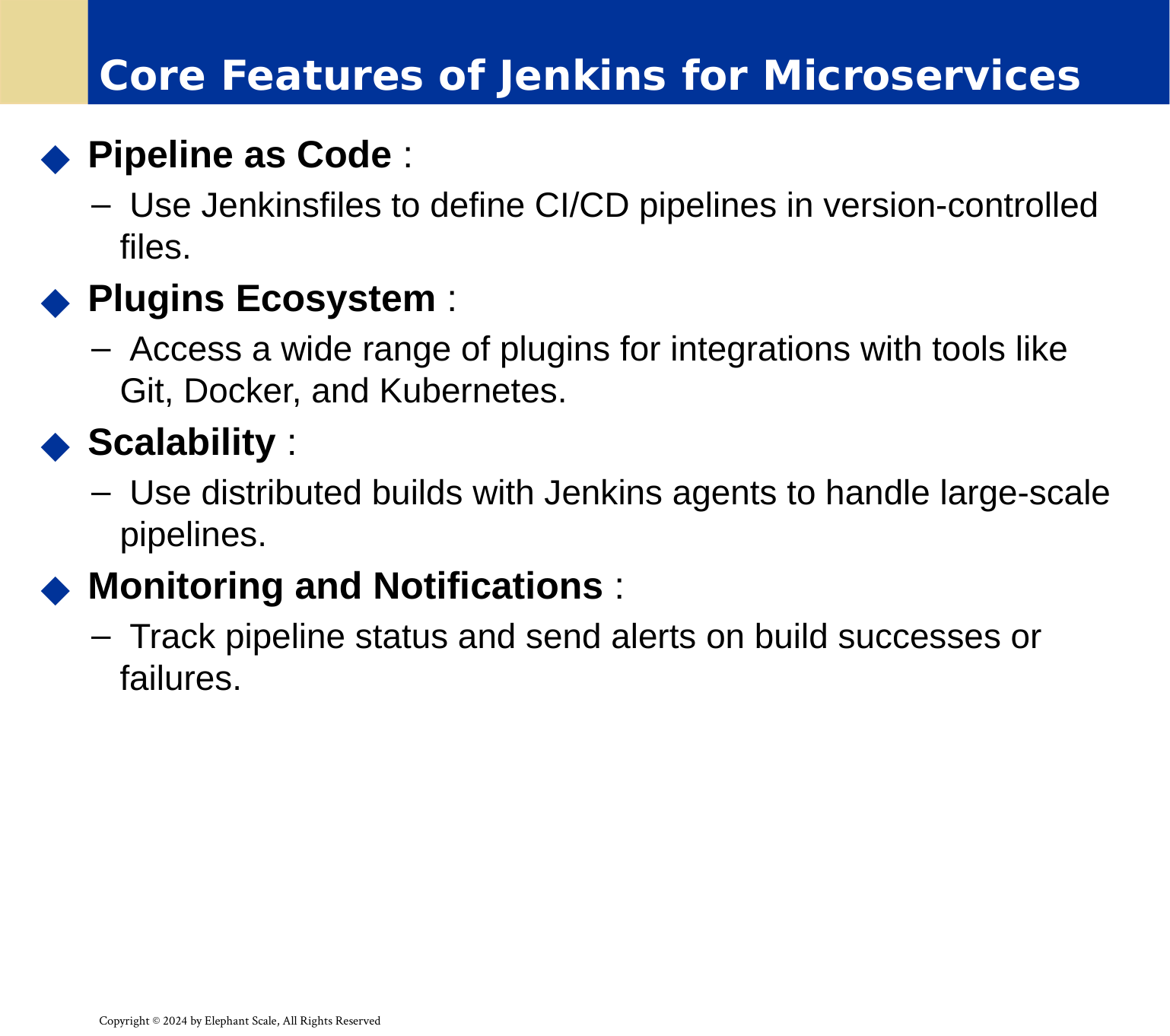

# Core Features of Jenkins for Microservices
 Pipeline as Code :
 Use Jenkinsfiles to define CI/CD pipelines in version-controlled files.
 Plugins Ecosystem :
 Access a wide range of plugins for integrations with tools like Git, Docker, and Kubernetes.
 Scalability :
 Use distributed builds with Jenkins agents to handle large-scale pipelines.
 Monitoring and Notifications :
 Track pipeline status and send alerts on build successes or failures.
Copyright © 2024 by Elephant Scale, All Rights Reserved